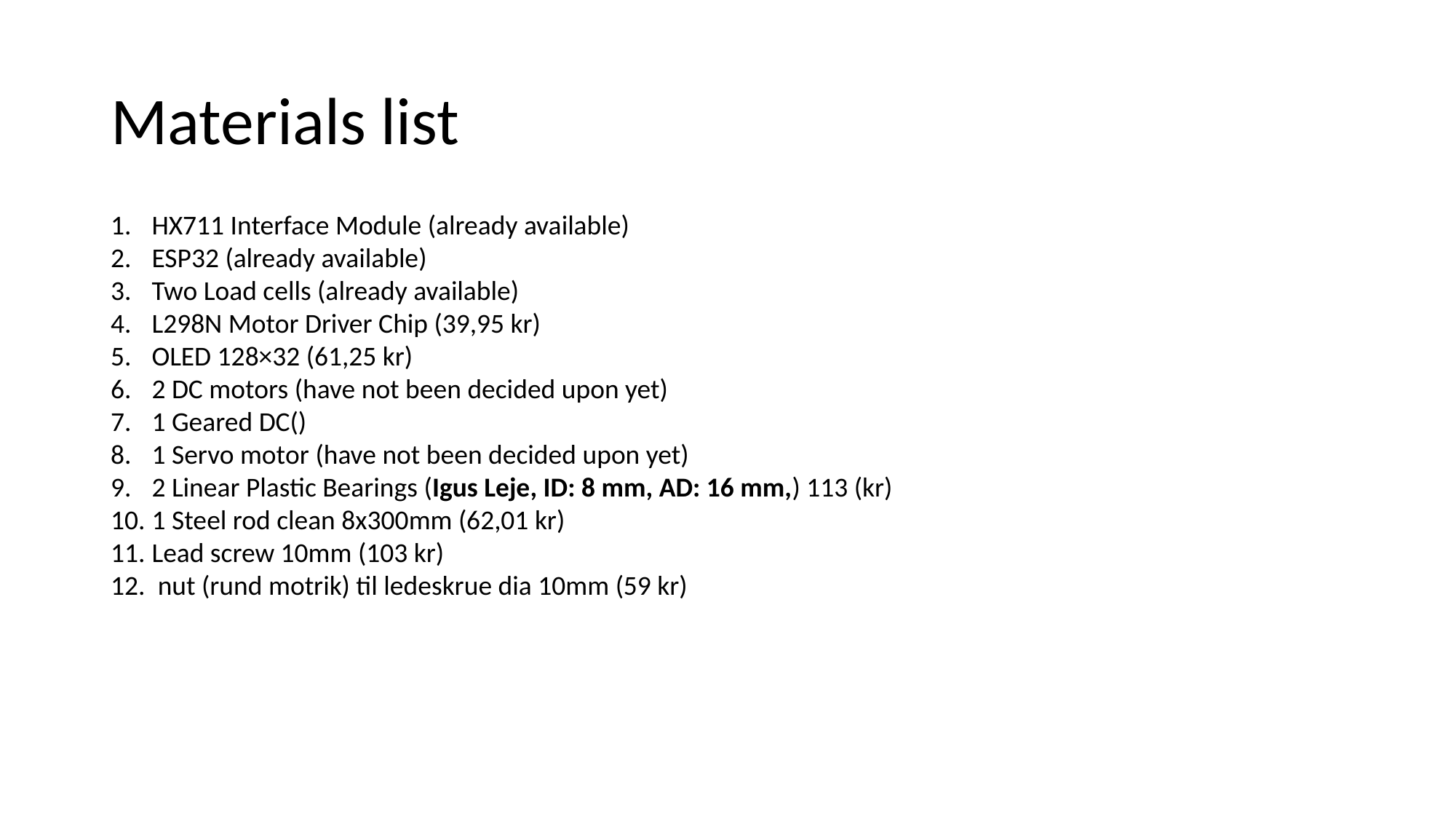

# Materials list
HX711 Interface Module (already available)
ESP32 (already available)
Two Load cells (already available)
L298N Motor Driver Chip (39,95 kr)
OLED 128×32 (61,25 kr)
2 DC motors (have not been decided upon yet)
1 Geared DC()
1 Servo motor (have not been decided upon yet)
2 Linear Plastic Bearings (Igus Leje, ID: 8 mm, AD: 16 mm,) 113 (kr)
1 Steel rod clean 8x300mm (62,01 kr)
Lead screw 10mm (103 kr)
 nut (rund motrik) til ledeskrue dia 10mm (59 kr)